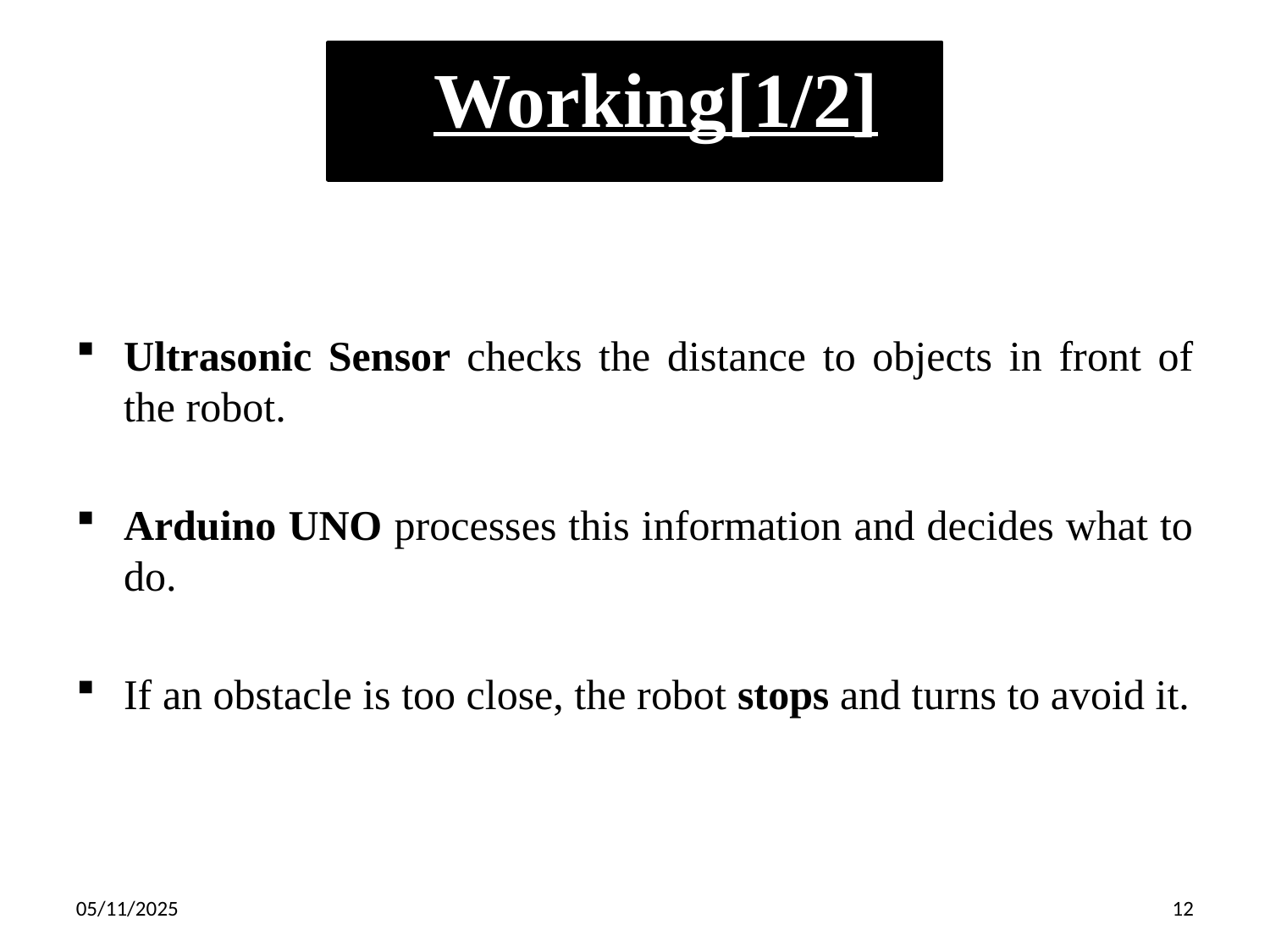

Working[1/2]

# Ultrasonic Sensor checks the distance to objects in front of the robot.

Arduino UNO processes this information and decides what to do.

If an obstacle is too close, the robot stops and turns to avoid it.

05/11/2025
12